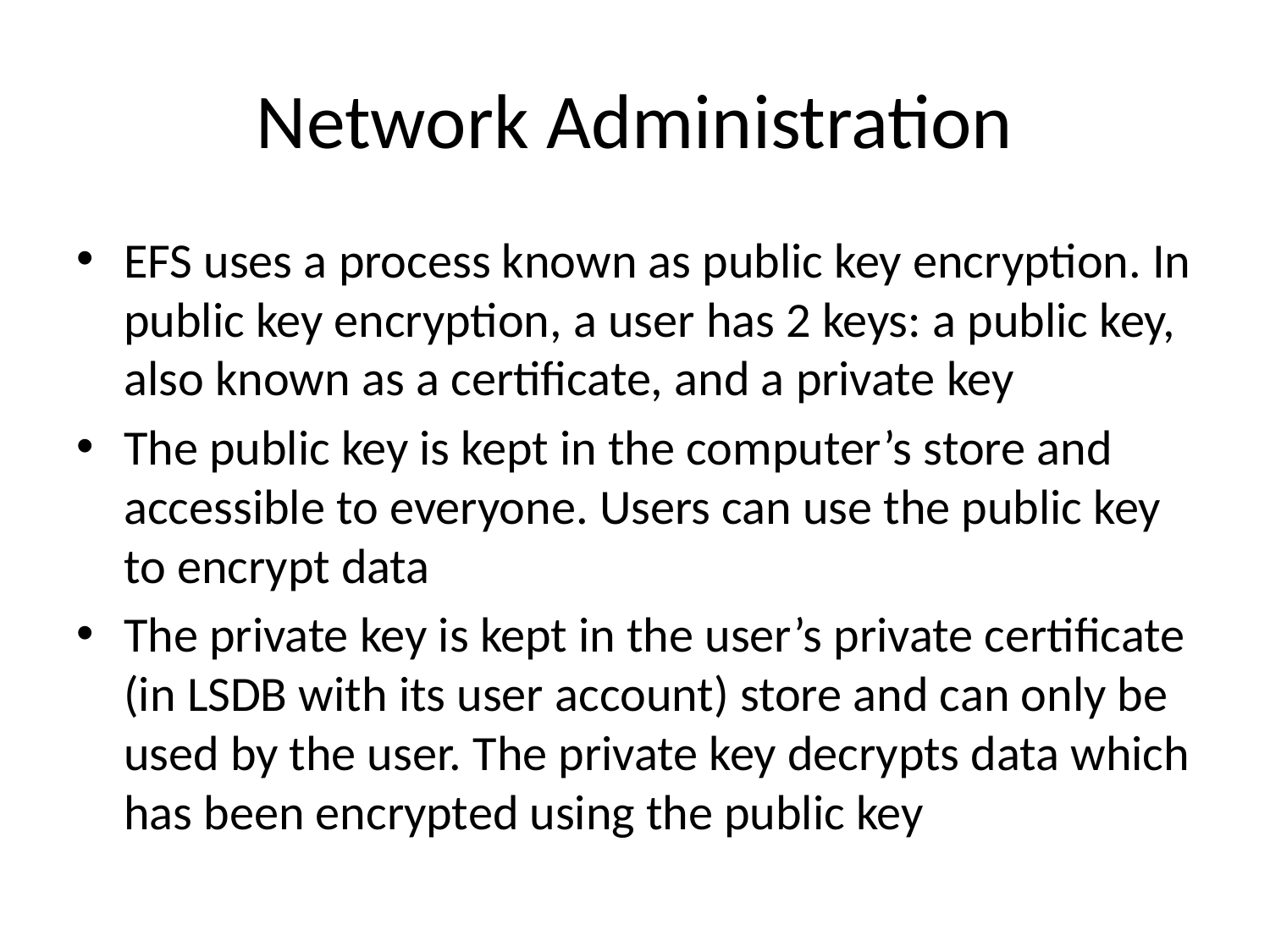

# Network Administration
EFS uses a process known as public key encryption. In public key encryption, a user has 2 keys: a public key, also known as a certificate, and a private key
The public key is kept in the computer’s store and accessible to everyone. Users can use the public key to encrypt data
The private key is kept in the user’s private certificate (in LSDB with its user account) store and can only be used by the user. The private key decrypts data which has been encrypted using the public key